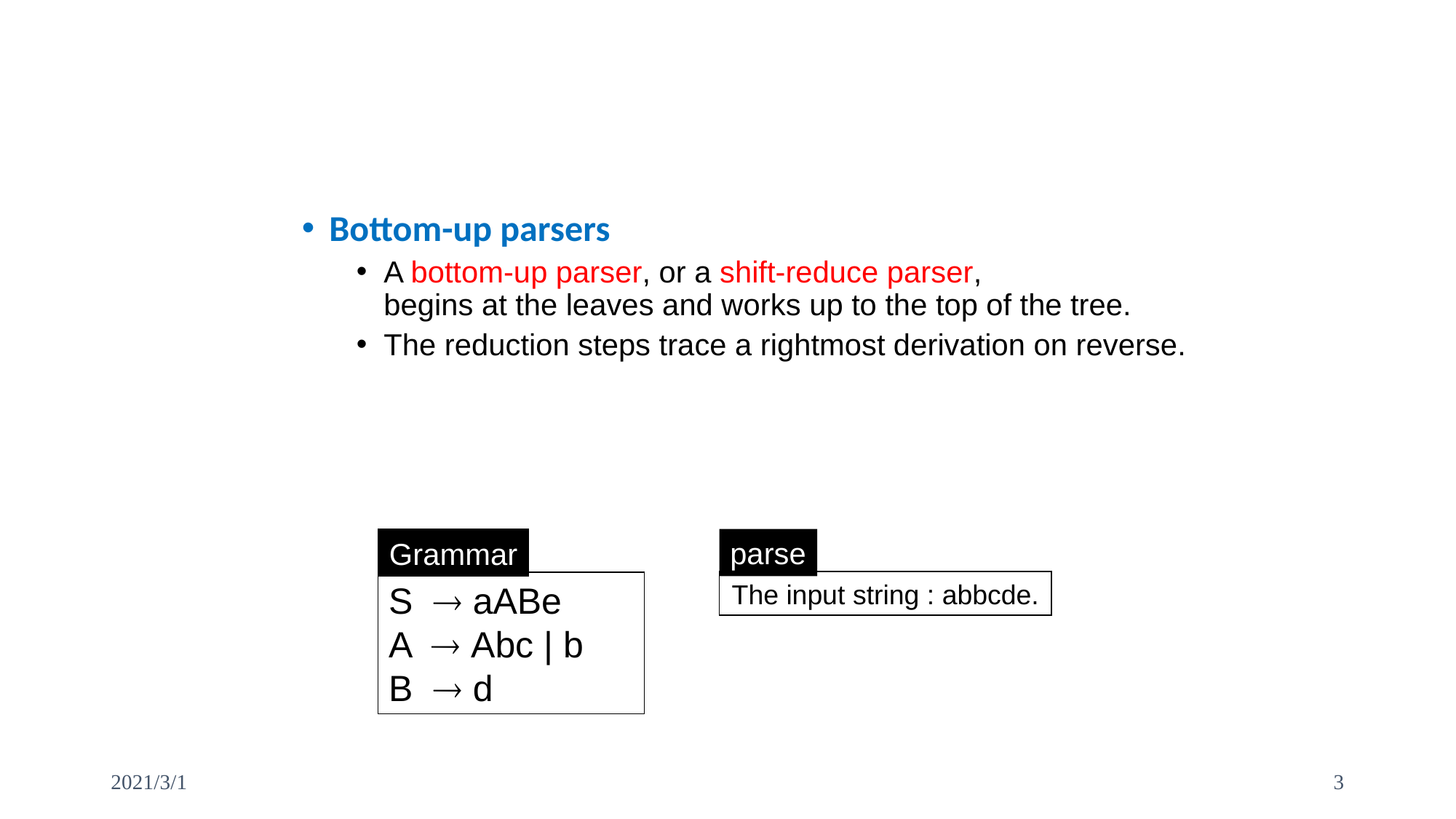

Bottom-up parsers
A bottom-up parser, or a shift-reduce parser,
begins at the leaves and works up to the top of the tree.
The reduction steps trace a rightmost derivation on reverse.

Grammar
parse
S  → aABe
A  → Abc | b
B  → d
The input string : abbcde.
2021/3/1
3